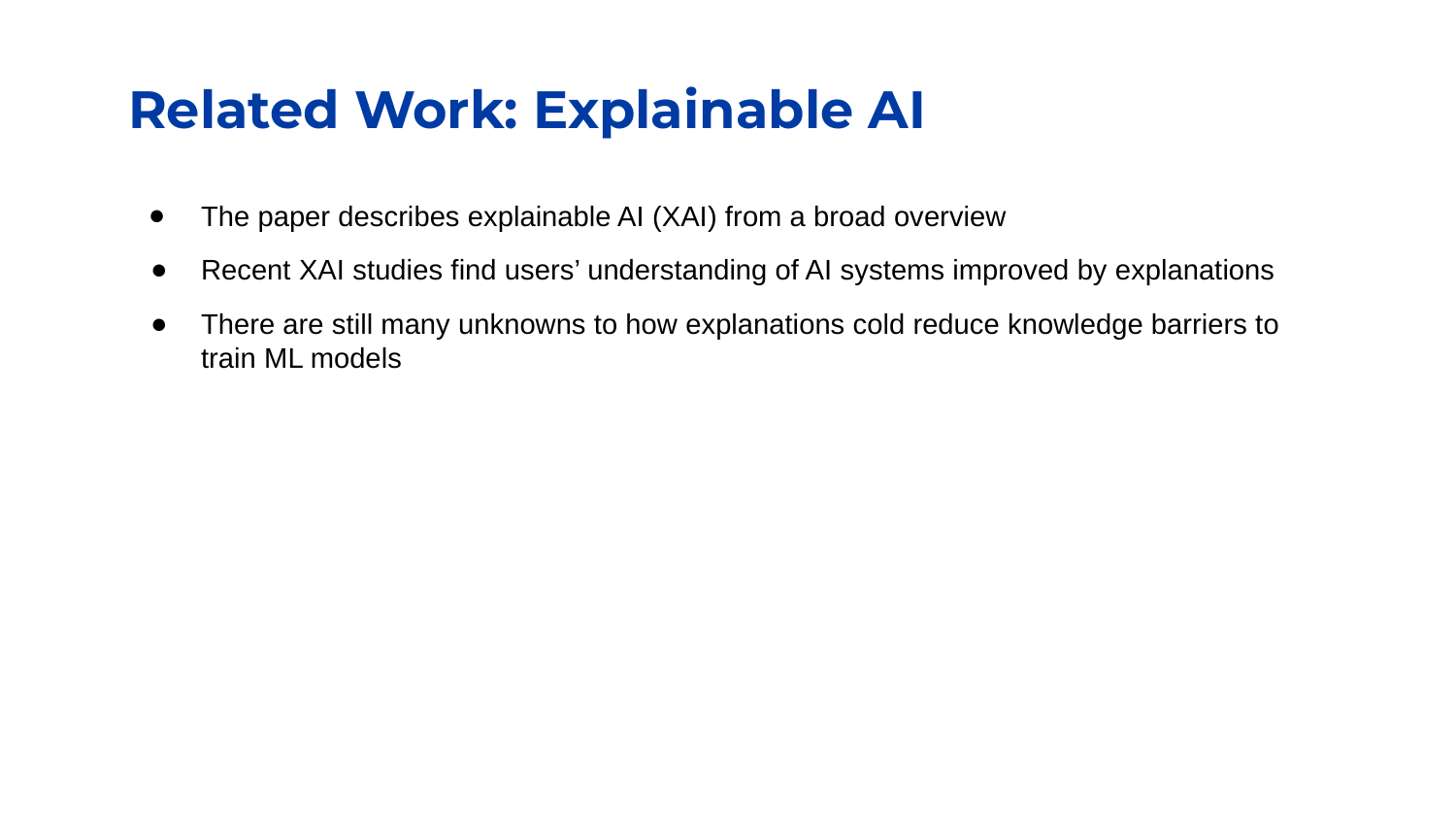

# Related Work: Explainable AI
The paper describes explainable AI (XAI) from a broad overview
Recent XAI studies find users’ understanding of AI systems improved by explanations
There are still many unknowns to how explanations cold reduce knowledge barriers to train ML models